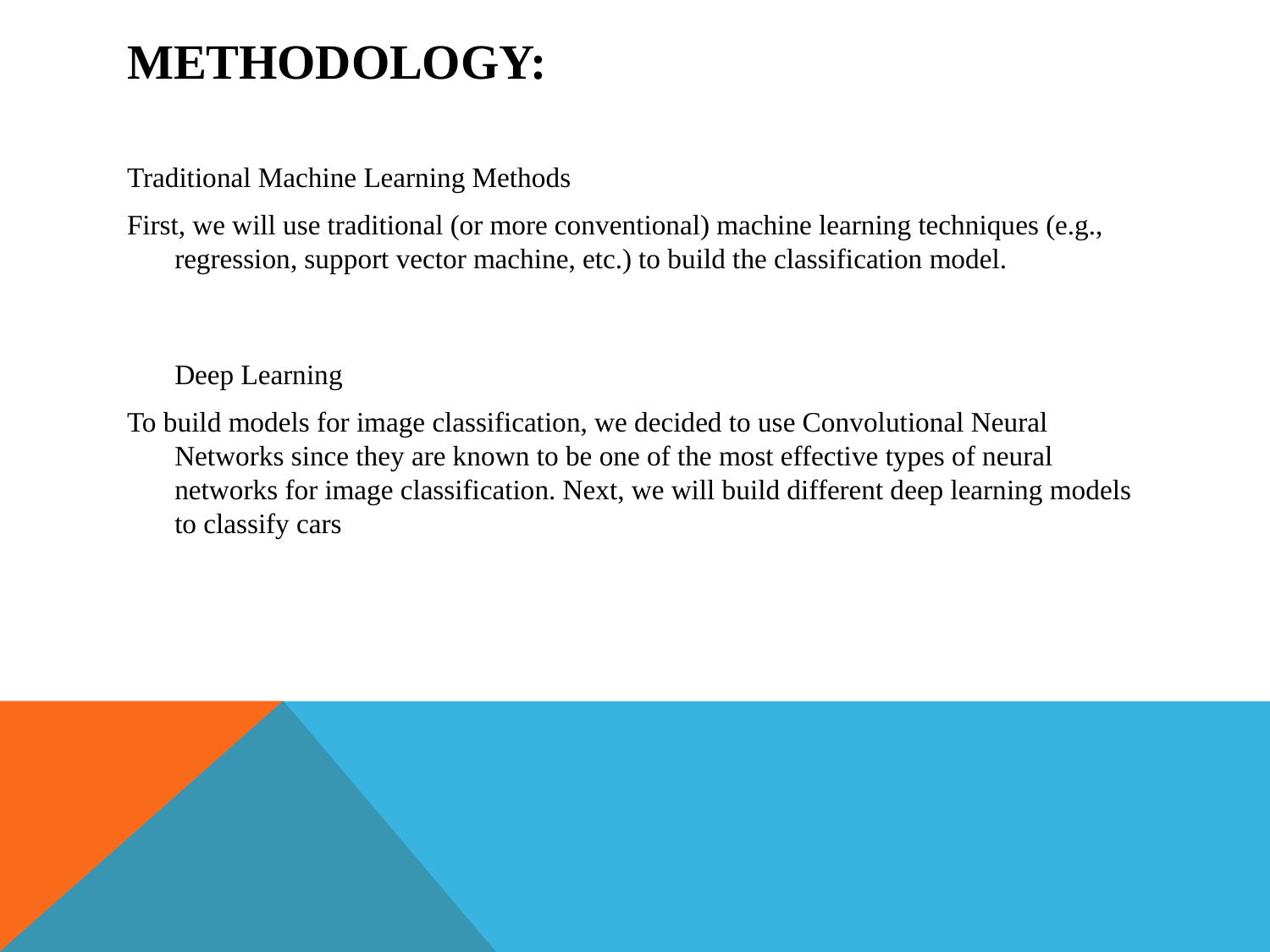

# Methodology:
Traditional Machine Learning Methods
First, we will use traditional (or more conventional) machine learning techniques (e.g., regression, support vector machine, etc.) to build the classification model.
Deep Learning
To build models for image classification, we decided to use Convolutional Neural Networks since they are known to be one of the most effective types of neural networks for image classification. Next, we will build different deep learning models to classify cars